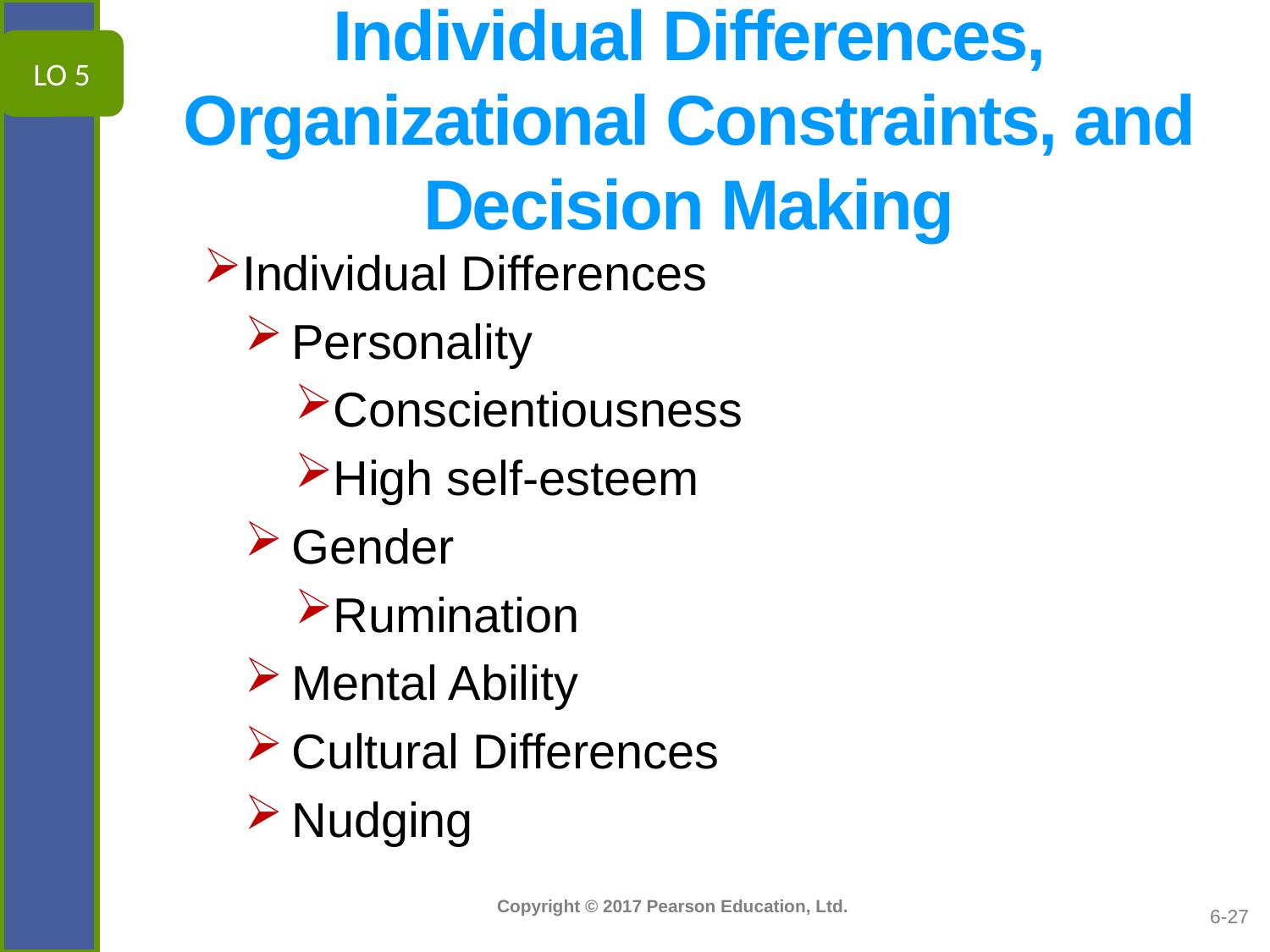

# Individual Differences, Organizational Constraints, and Decision Making
LO 5
Individual Differences
Personality
Conscientiousness
High self-esteem
Gender
Rumination
Mental Ability
Cultural Differences
Nudging

6-27